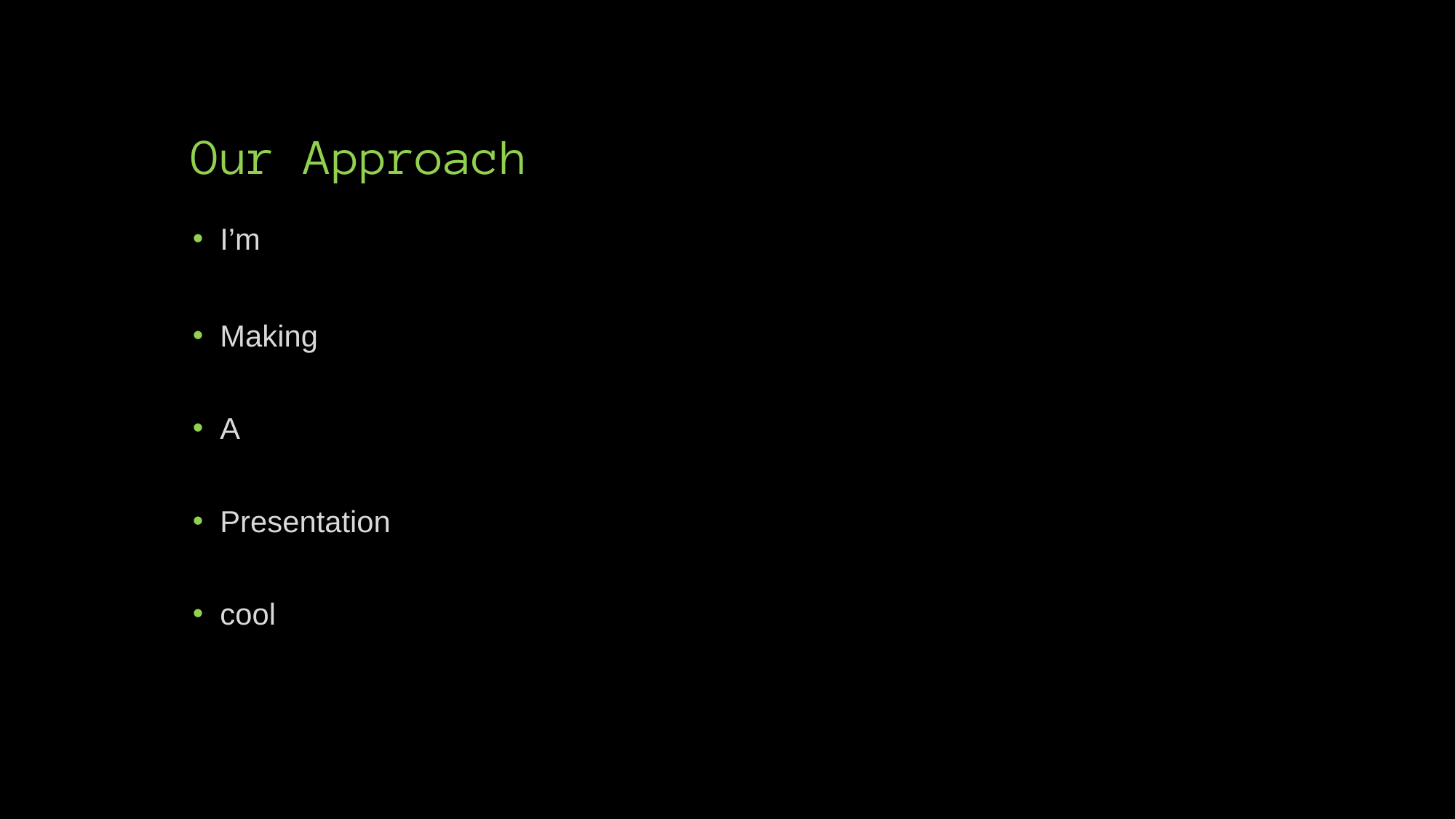

# Our Approach
I’m
Making
A
Presentation
cool